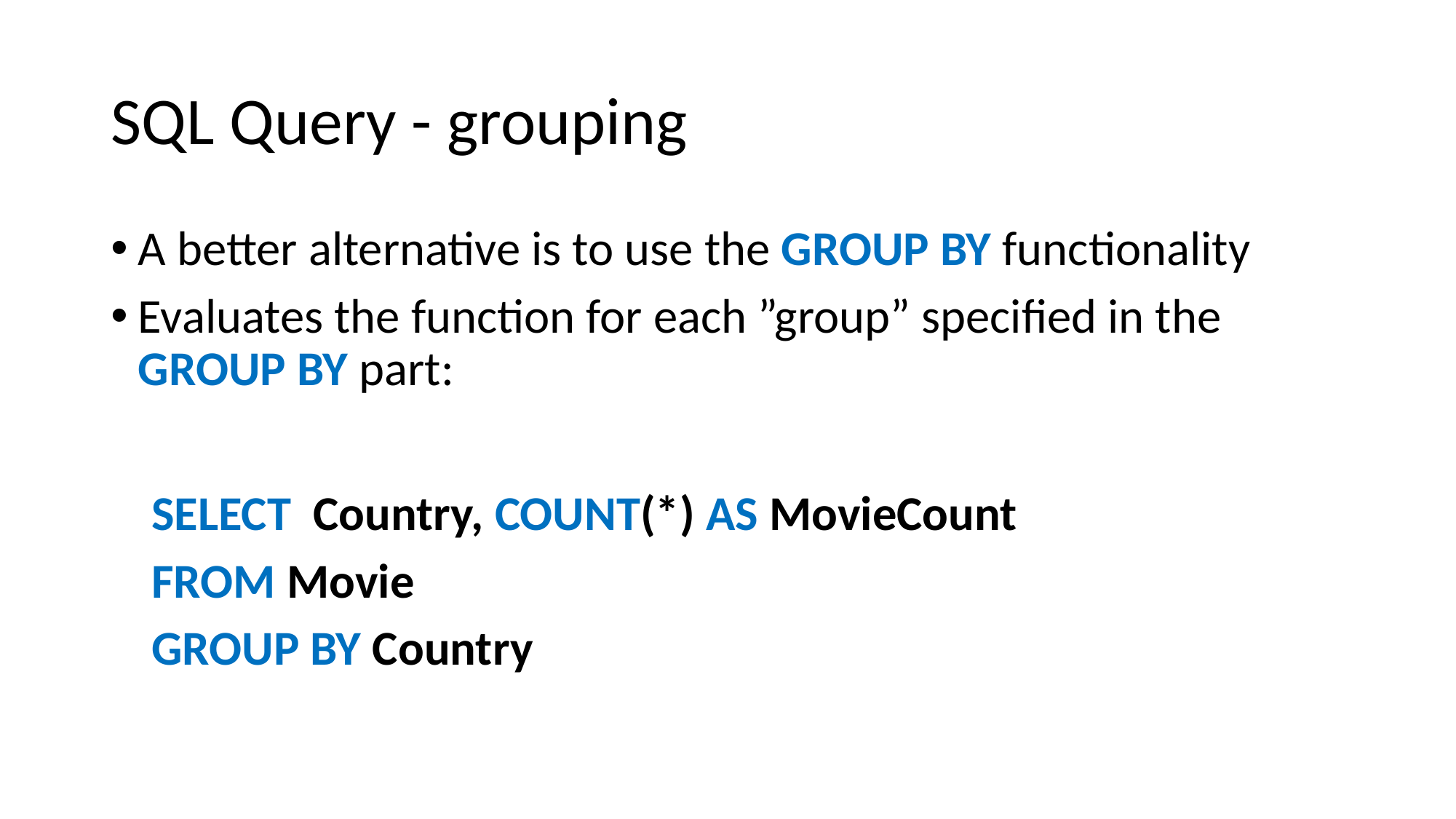

# SQL Query - grouping
A better alternative is to use the GROUP BY functionality
Evaluates the function for each ”group” specified in the GROUP BY part:
SELECT  Country, COUNT(*) AS MovieCount
FROM Movie
GROUP BY Country